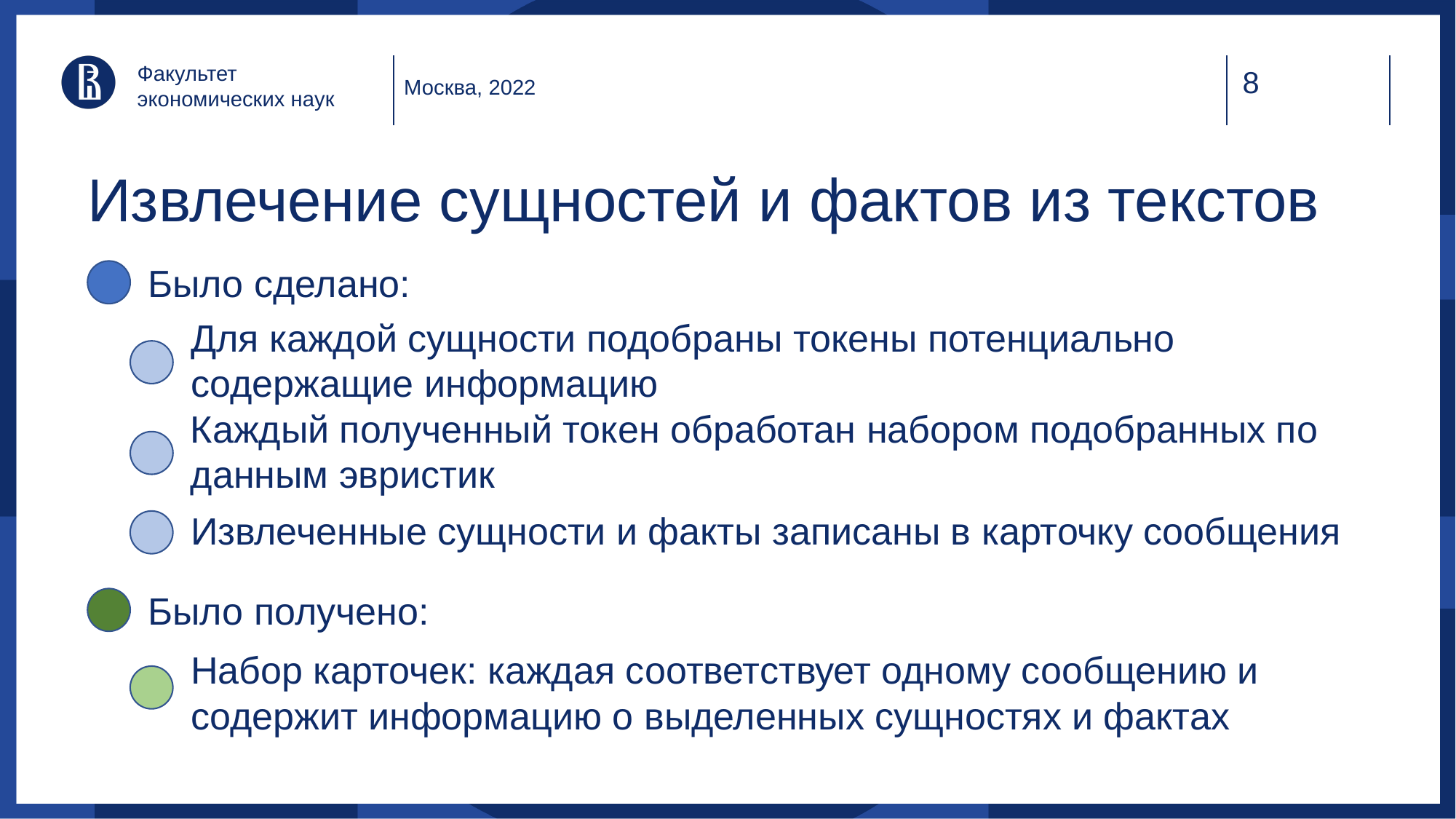

Факультет экономических наук
Москва, 2022
# Извлечение сущностей и фактов из текстов
Было сделано:

Для каждой сущности подобраны токены потенциально содержащие информацию

Каждый полученный токен обработан набором подобранных по данным эвристик

Извлеченные сущности и факты записаны в карточку сообщения

Было получено:

Набор карточек: каждая соответствует одному сообщению и содержит информацию о выделенных сущностях и фактах